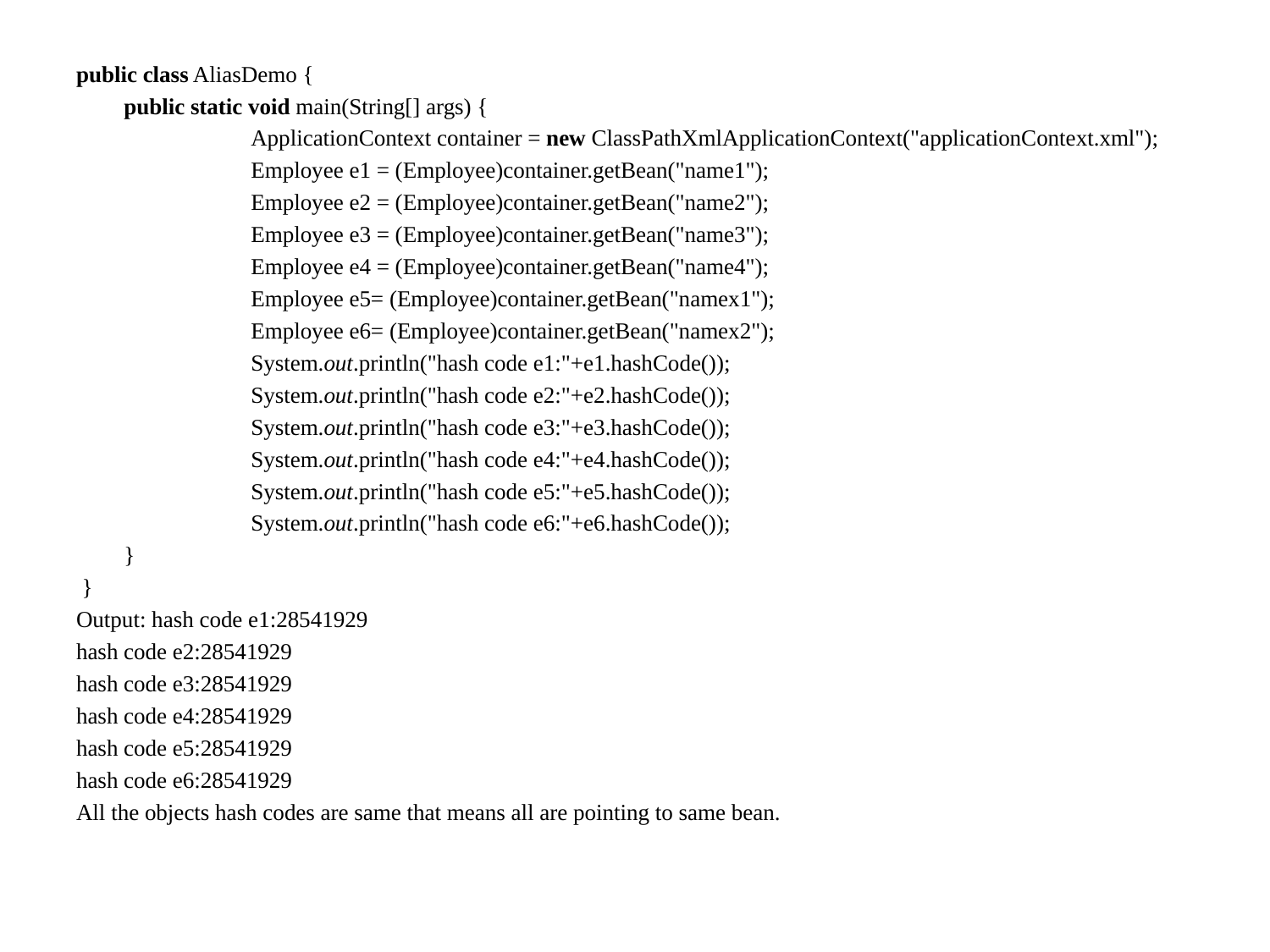

public class AliasDemo {
 	public static void main(String[] args) {
		ApplicationContext container = new ClassPathXmlApplicationContext("applicationContext.xml");
		Employee e1 = (Employee)container.getBean("name1");
		Employee e2 = (Employee)container.getBean("name2");
		Employee e3 = (Employee)container.getBean("name3");
		Employee e4 = (Employee)container.getBean("name4");
		Employee e5= (Employee)container.getBean("namex1");
		Employee e6= (Employee)container.getBean("namex2");
		System.out.println("hash code e1:"+e1.hashCode());
		System.out.println("hash code e2:"+e2.hashCode());
		System.out.println("hash code e3:"+e3.hashCode());
		System.out.println("hash code e4:"+e4.hashCode());
		System.out.println("hash code e5:"+e5.hashCode());
		System.out.println("hash code e6:"+e6.hashCode());
	}
 }
Output: hash code e1:28541929
hash code e2:28541929
hash code e3:28541929
hash code e4:28541929
hash code e5:28541929
hash code e6:28541929
All the objects hash codes are same that means all are pointing to same bean.